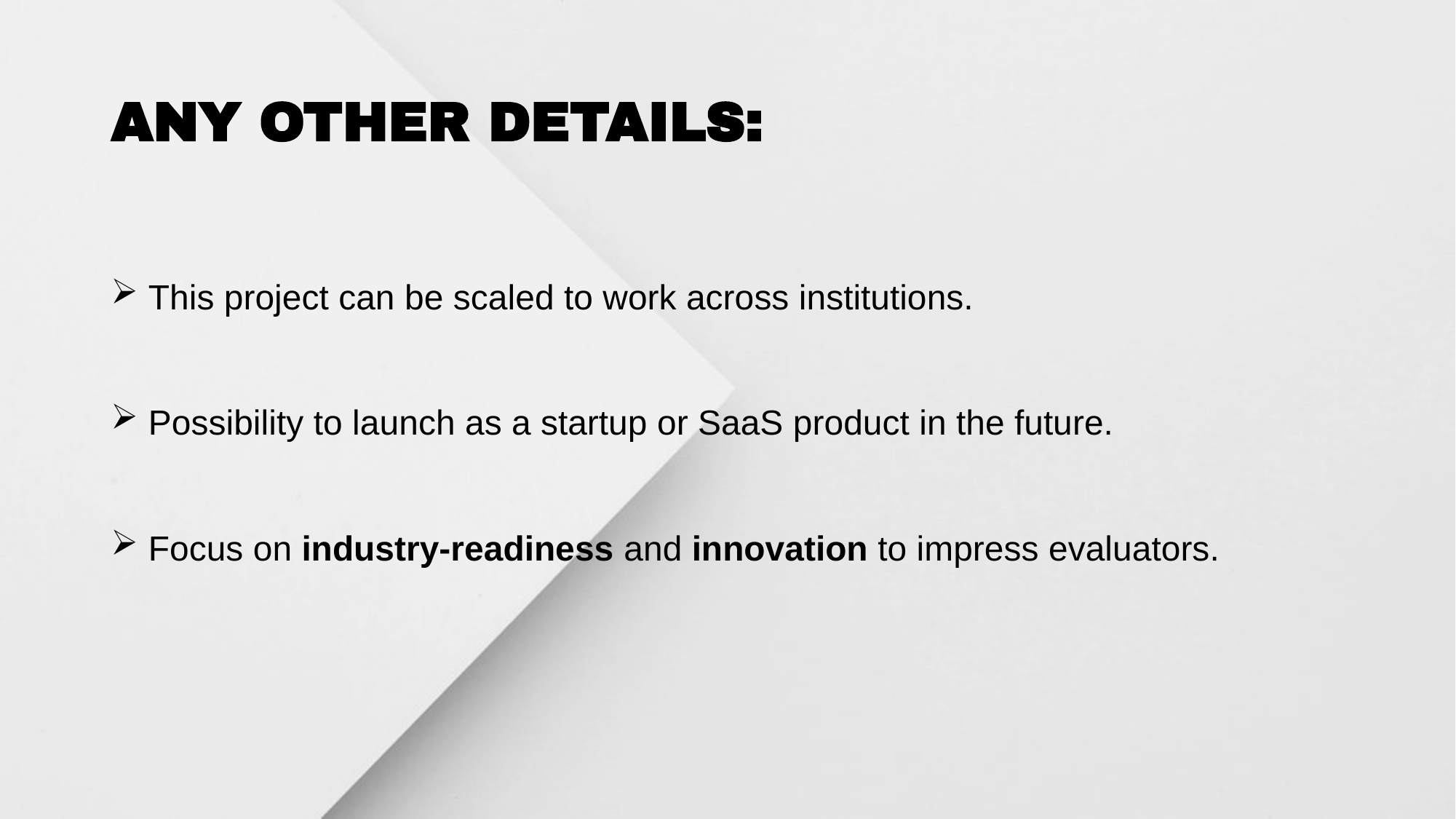

# ANY OTHER DETAILS:
 This project can be scaled to work across institutions.

 Possibility to launch as a startup or SaaS product in the future.

 Focus on industry-readiness and innovation to impress evaluators.